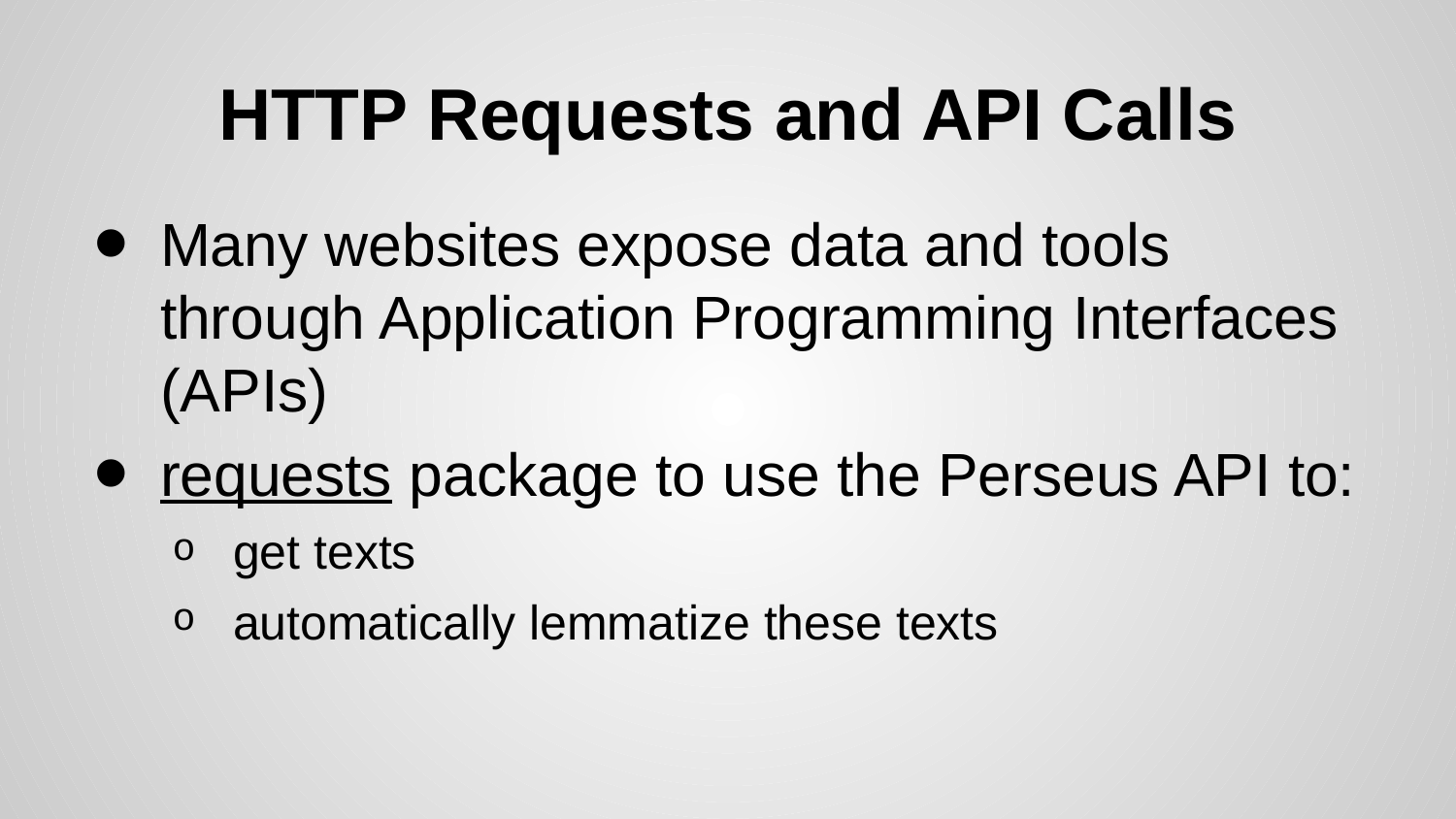

# HTTP Requests and API Calls
Many websites expose data and tools through Application Programming Interfaces (APIs)
requests package to use the Perseus API to:
get texts
automatically lemmatize these texts